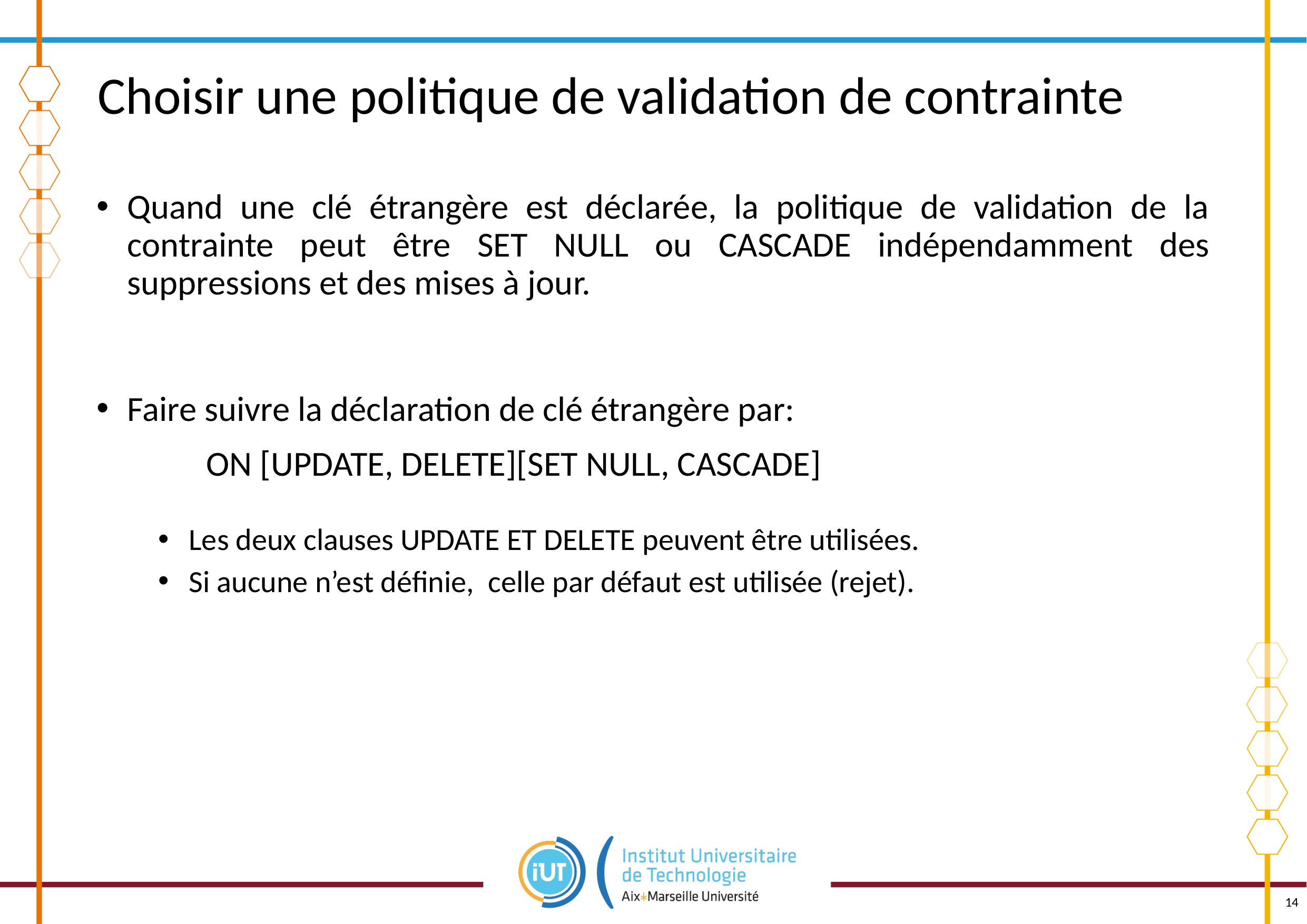

# Choisir une politique de validation de contrainte
Quand une clé étrangère est déclarée, la politique de validation de la contrainte peut être SET NULL ou CASCADE indépendamment des suppressions et des mises à jour.

Faire suivre la déclaration de clé étrangère par:
		ON [UPDATE, DELETE][SET NULL, CASCADE]

Les deux clauses UPDATE ET DELETE peuvent être utilisées.
Si aucune n’est définie,  celle par défaut est utilisée (rejet).
14